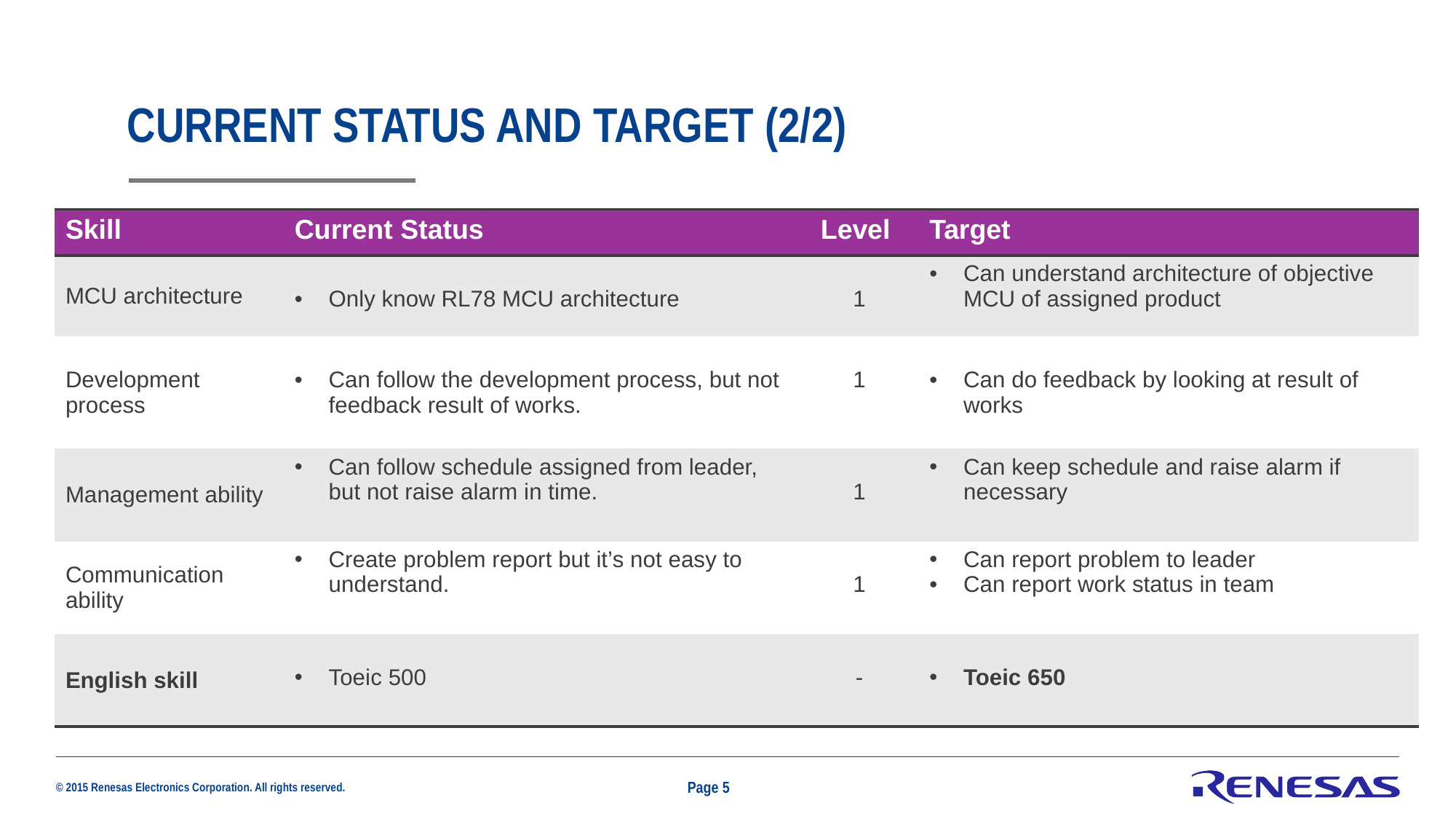

# Current status and Target (2/2)
| Skill | Current Status | Level | Target |
| --- | --- | --- | --- |
| MCU architecture | Only know RL78 MCU architecture | 1 | Can understand architecture of objective MCU of assigned product |
| Development process | Can follow the development process, but not feedback result of works. | 1 | Can do feedback by looking at result of works |
| Management ability | Can follow schedule assigned from leader, but not raise alarm in time. | 1 | Can keep schedule and raise alarm if necessary |
| Communication ability | Create problem report but it’s not easy to understand. | 1 | Can report problem to leader Can report work status in team |
| English skill | Toeic 500 | - | Toeic 650 |
Page 5